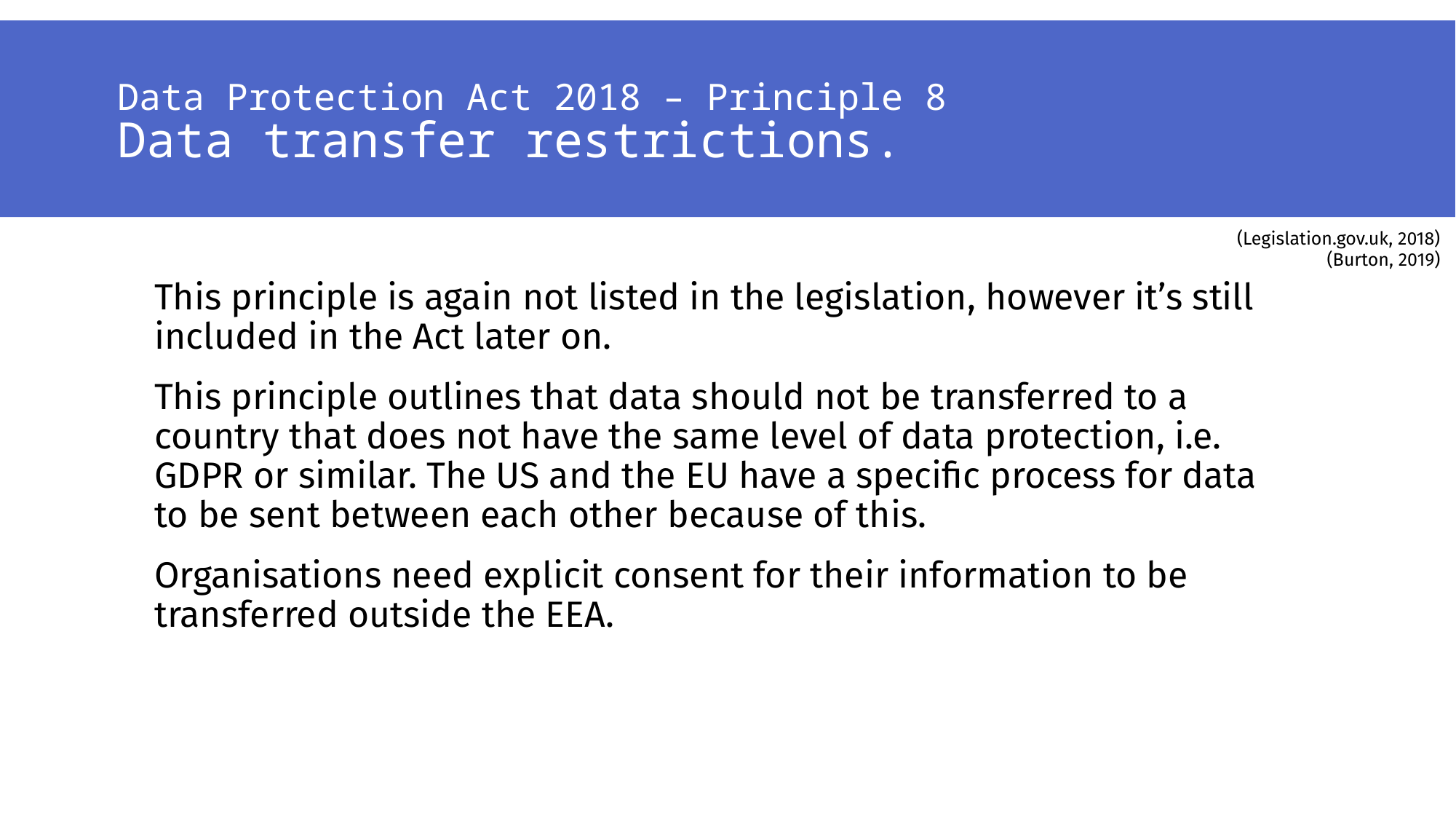

# Data Protection Act 2018 – Principle 8 Data transfer restrictions.
(Legislation.gov.uk, 2018)
(Burton, 2019)
This principle is again not listed in the legislation, however it’s still included in the Act later on.
This principle outlines that data should not be transferred to a country that does not have the same level of data protection, i.e. GDPR or similar. The US and the EU have a specific process for data to be sent between each other because of this.
Organisations need explicit consent for their information to be transferred outside the EEA.